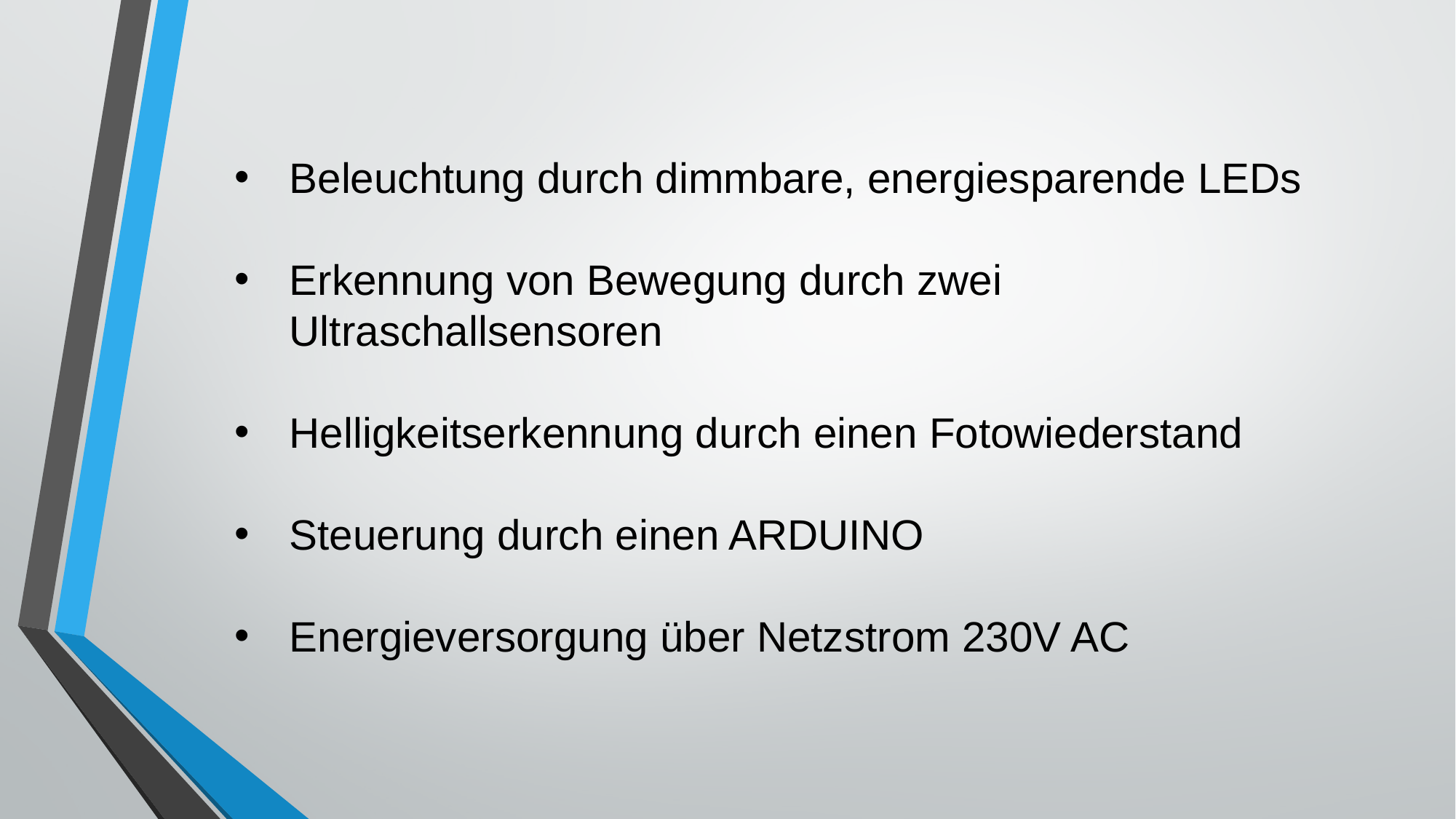

Beleuchtung durch dimmbare, energiesparende LEDs

Erkennung von Bewegung durch zwei Ultraschallsensoren

Helligkeitserkennung durch einen Fotowiederstand

Steuerung durch einen ARDUINO

Energieversorgung über Netzstrom 230V AC